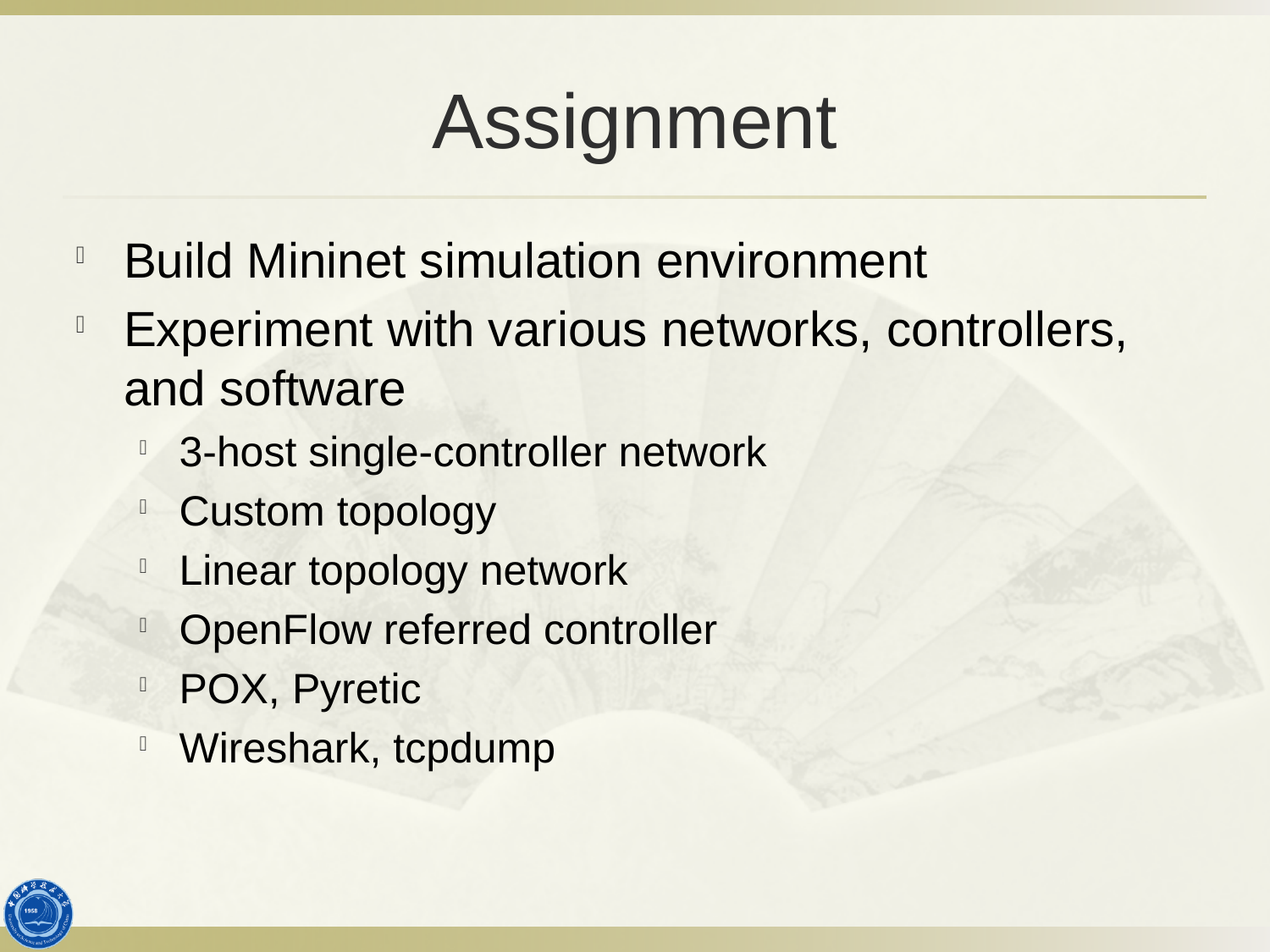

# Assignment
Build Mininet simulation environment
Experiment with various networks, controllers, and software
3-host single-controller network
Custom topology
Linear topology network
OpenFlow referred controller
POX, Pyretic
Wireshark, tcpdump